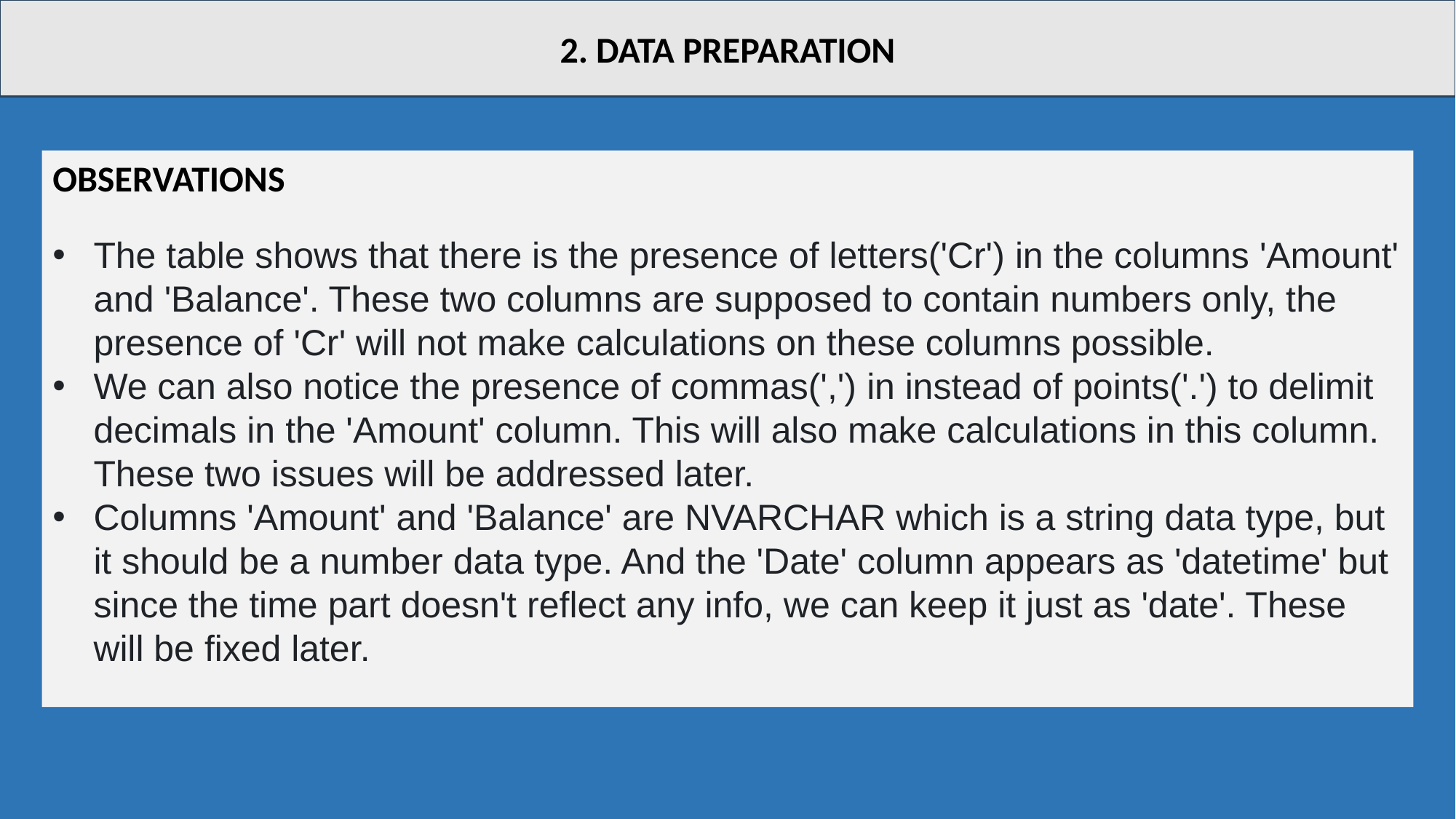

2. DATA PREPARATION
OBSERVATIONS

The table shows that there is the presence of letters('Cr') in the columns 'Amount' and 'Balance'. These two columns are supposed to contain numbers only, the presence of 'Cr' will not make calculations on these columns possible.
We can also notice the presence of commas(',') in instead of points('.') to delimit decimals in the 'Amount' column. This will also make calculations in this column. These two issues will be addressed later.
Columns 'Amount' and 'Balance' are NVARCHAR which is a string data type, but it should be a number data type. And the 'Date' column appears as 'datetime' but since the time part doesn't reflect any info, we can keep it just as 'date'. These will be fixed later.